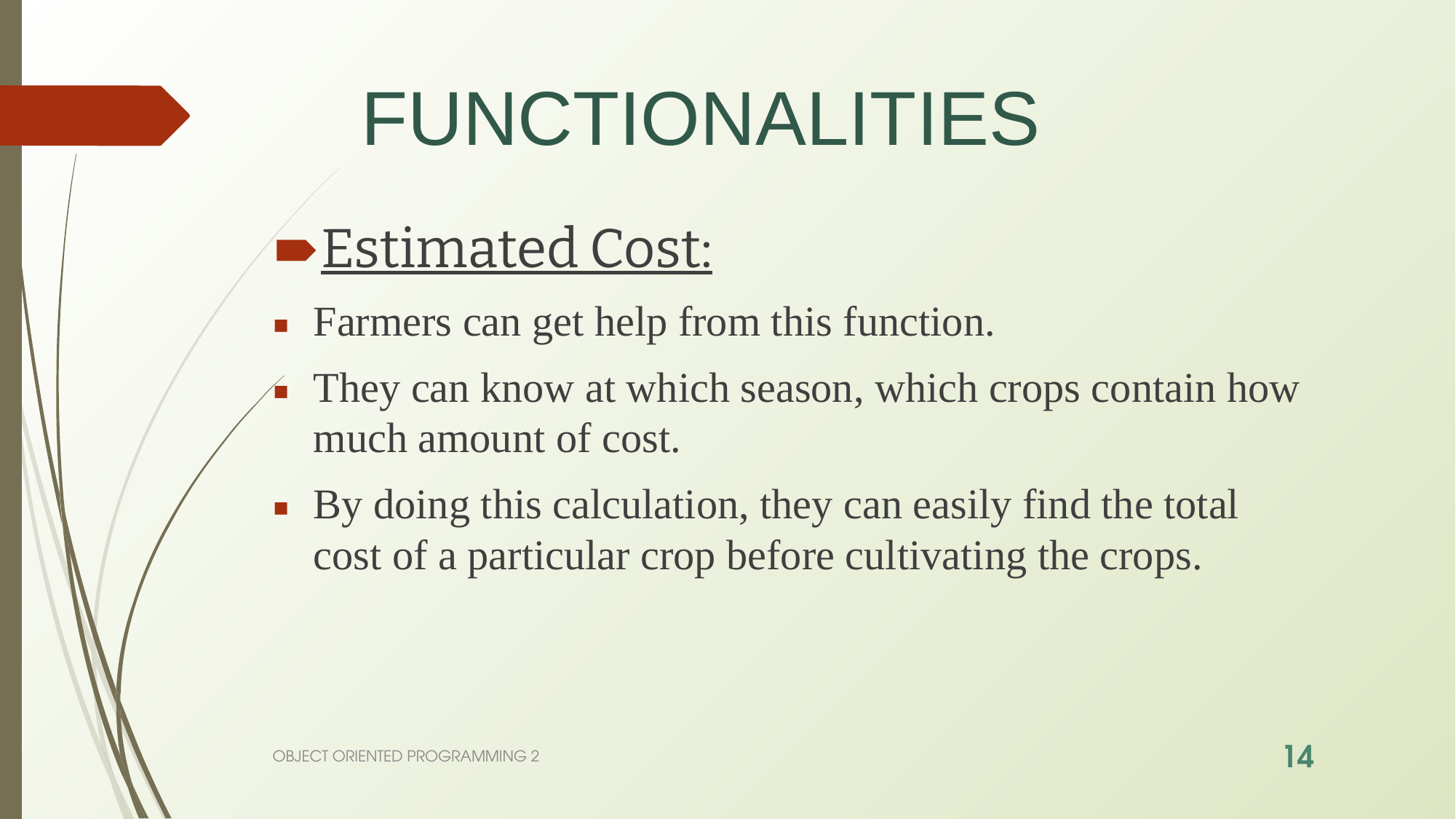

# FUNCTIONALITIES
Estimated Cost:
Farmers can get help from this function.
They can know at which season, which crops contain how much amount of cost.
By doing this calculation, they can easily find the total cost of a particular crop before cultivating the crops.
OBJECT ORIENTED PROGRAMMING 2
14